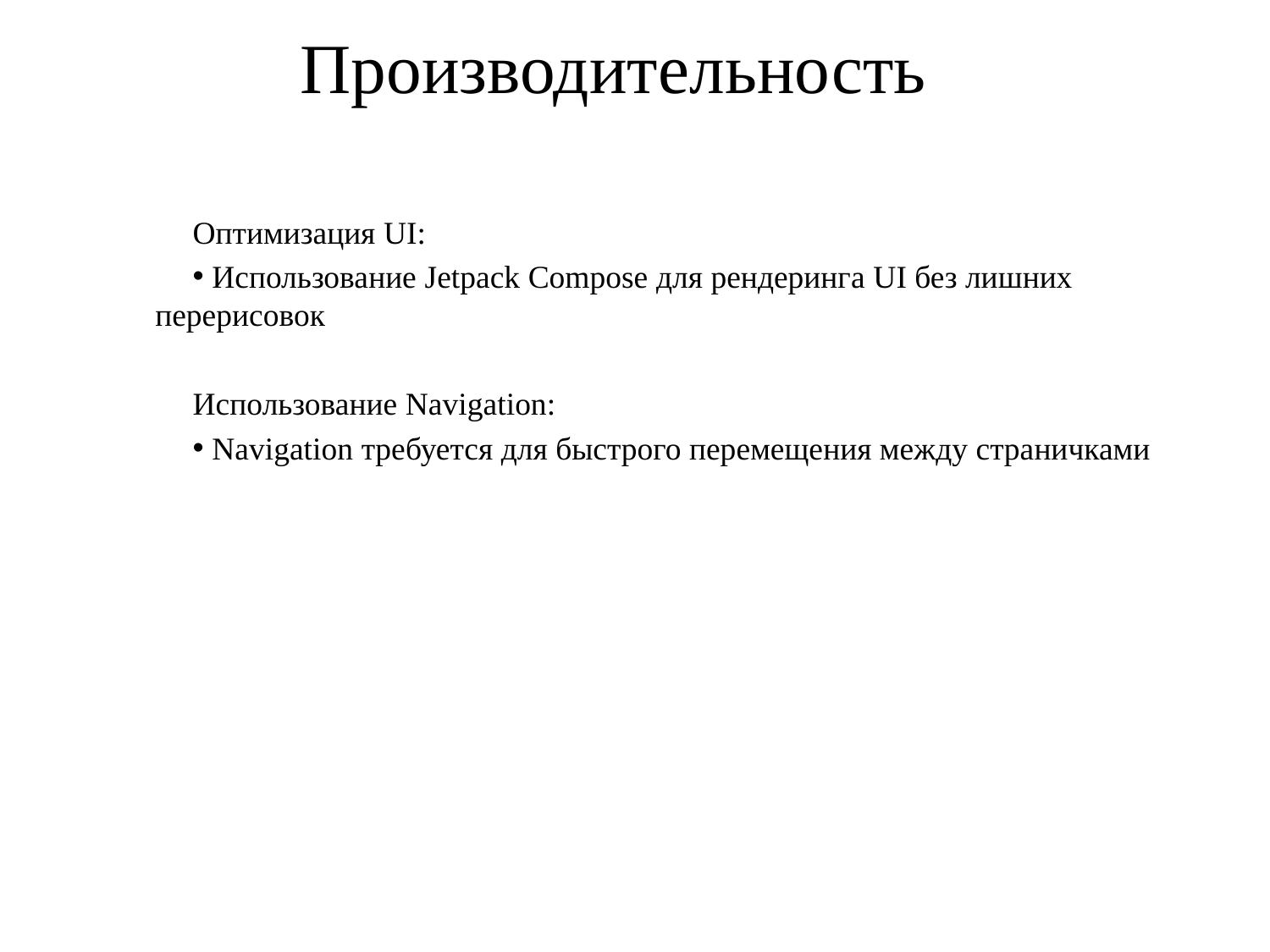

# Производительность
Оптимизация UI:
 Использование Jetpack Compose для рендеринга UI без лишних перерисовок

Использование Navigation:
 Navigation требуется для быстрого перемещения между страничками